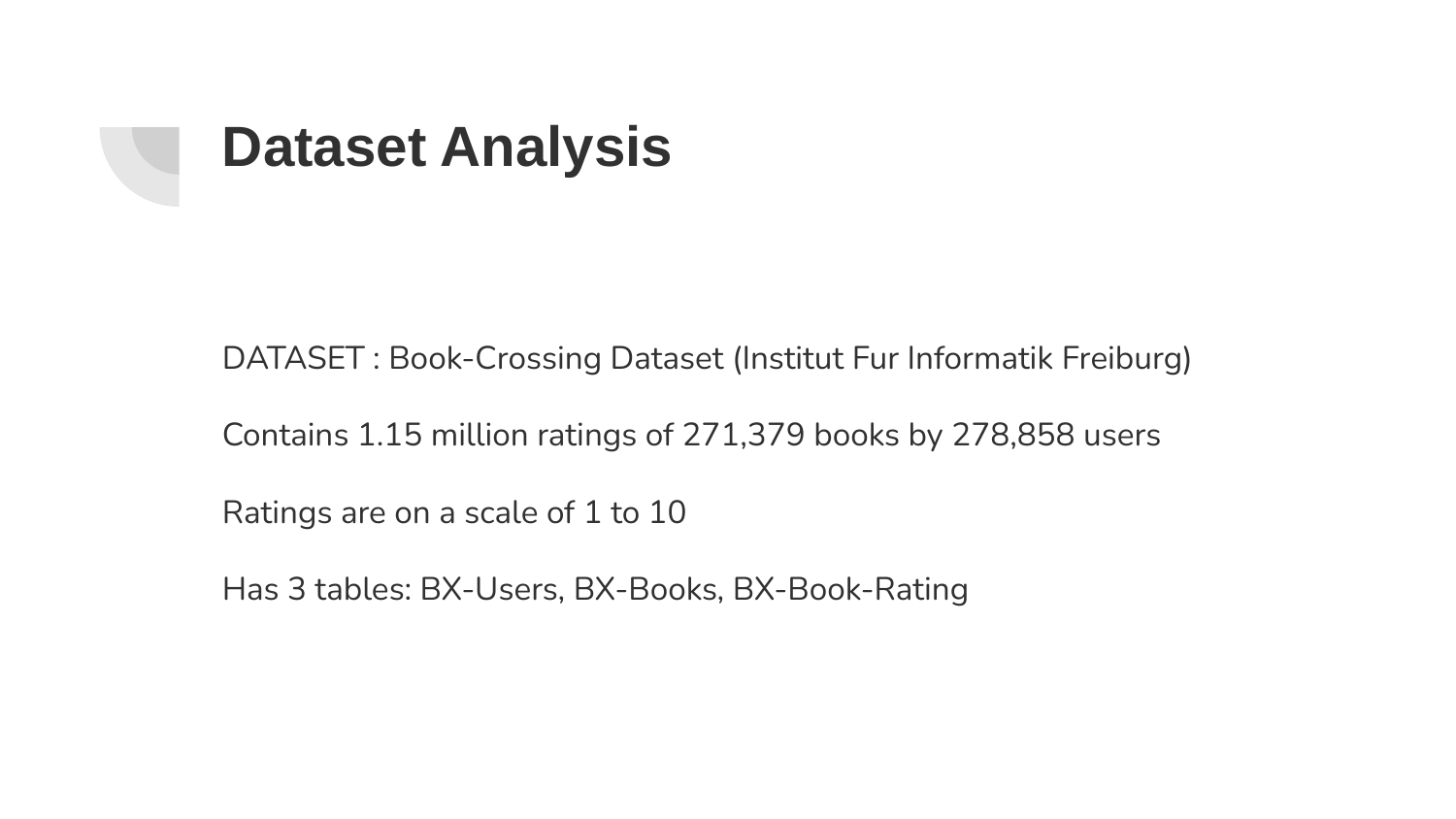

# Dataset Analysis
DATASET : Book-Crossing Dataset (Institut Fur Informatik Freiburg)
Contains 1.15 million ratings of 271,379 books by 278,858 users
Ratings are on a scale of 1 to 10
Has 3 tables: BX-Users, BX-Books, BX-Book-Rating